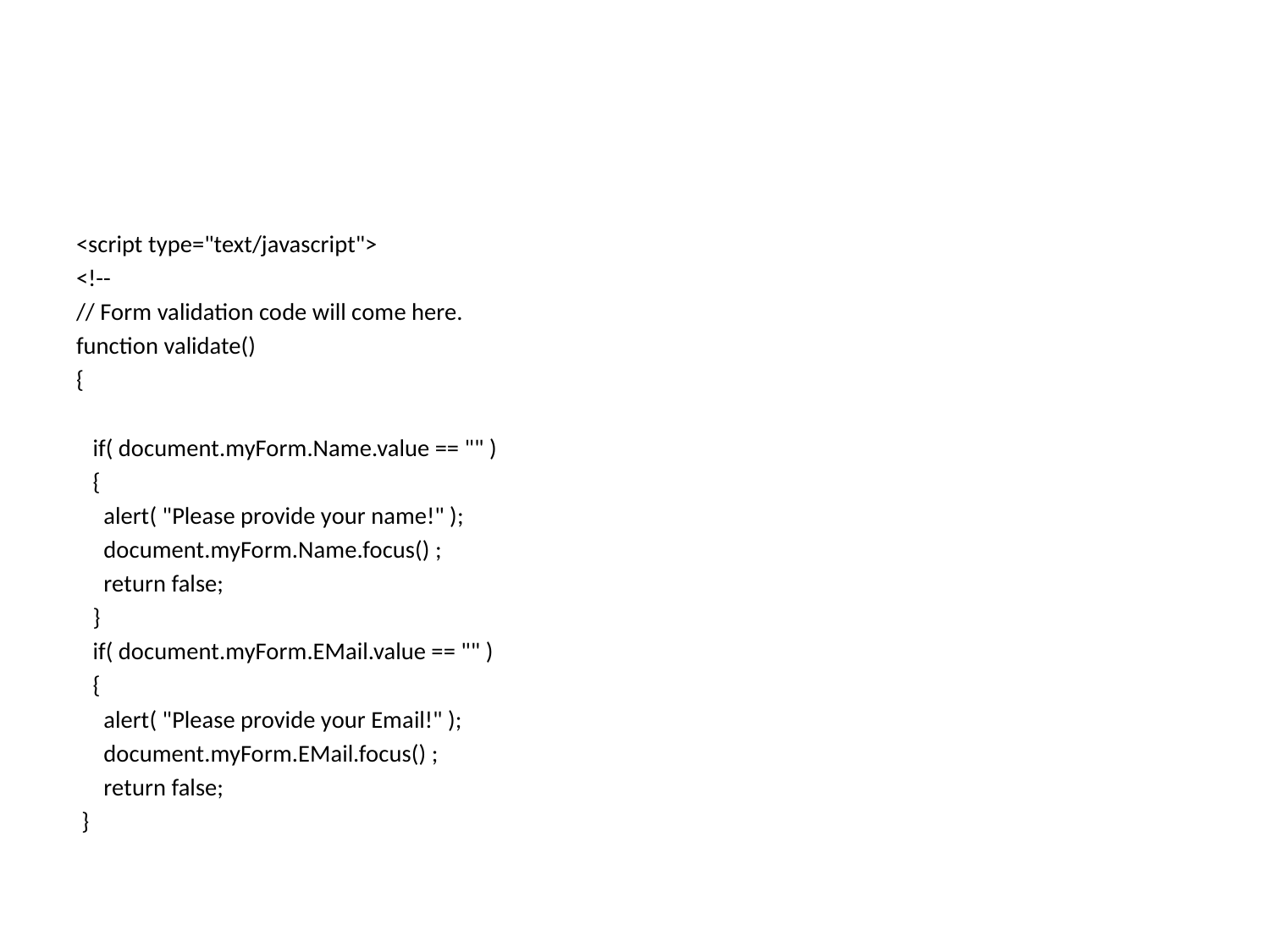

#
<script type="text/javascript">
<!--
// Form validation code will come here.
function validate()
{

   if( document.myForm.Name.value == "" )
   {
     alert( "Please provide your name!" );
     document.myForm.Name.focus() ;
     return false;
   }
   if( document.myForm.EMail.value == "" )
   {
     alert( "Please provide your Email!" );
     document.myForm.EMail.focus() ;
     return false;
 }